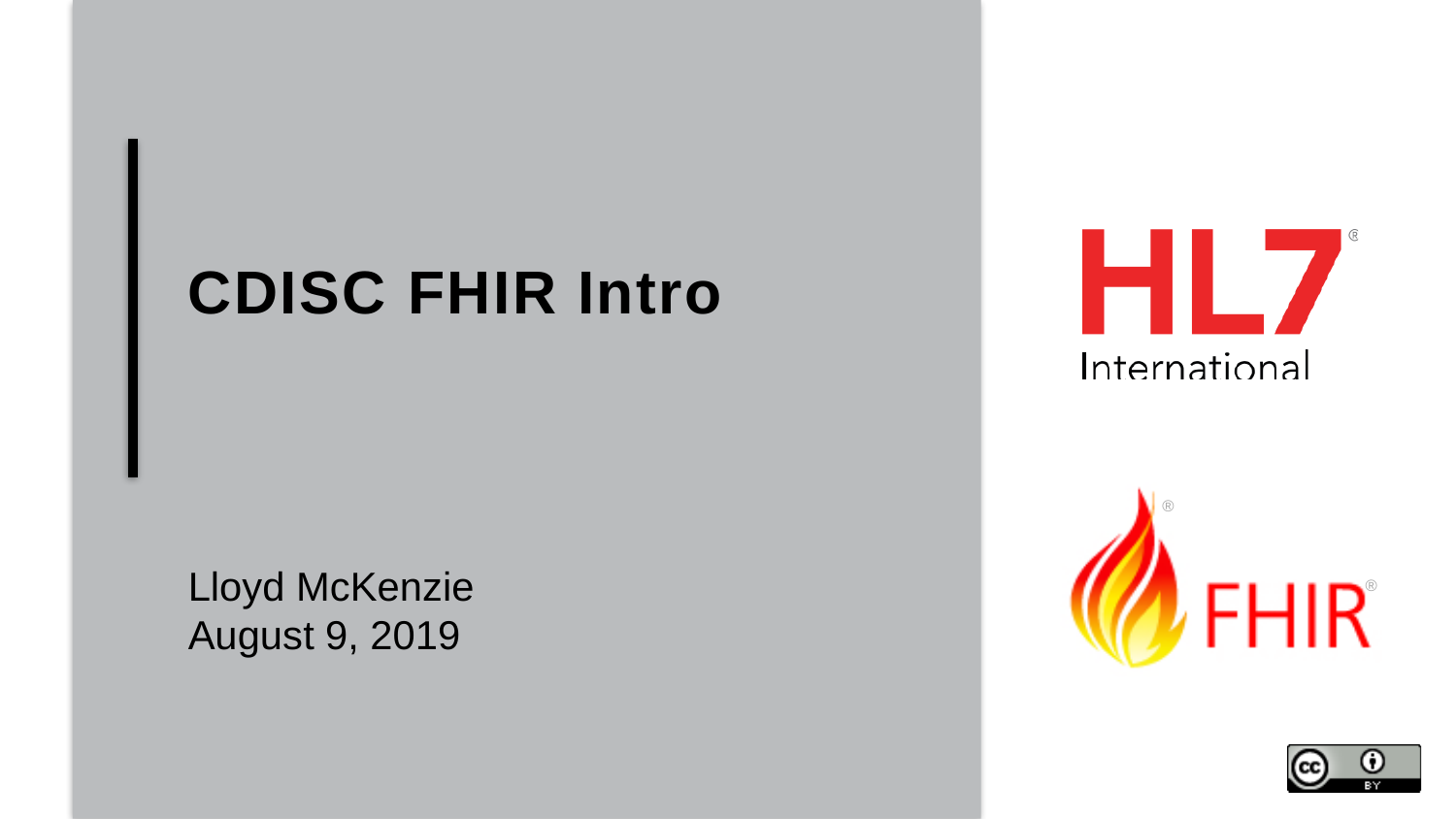

# CDISC FHIR Intro

Lloyd McKenzie
August 9, 2019